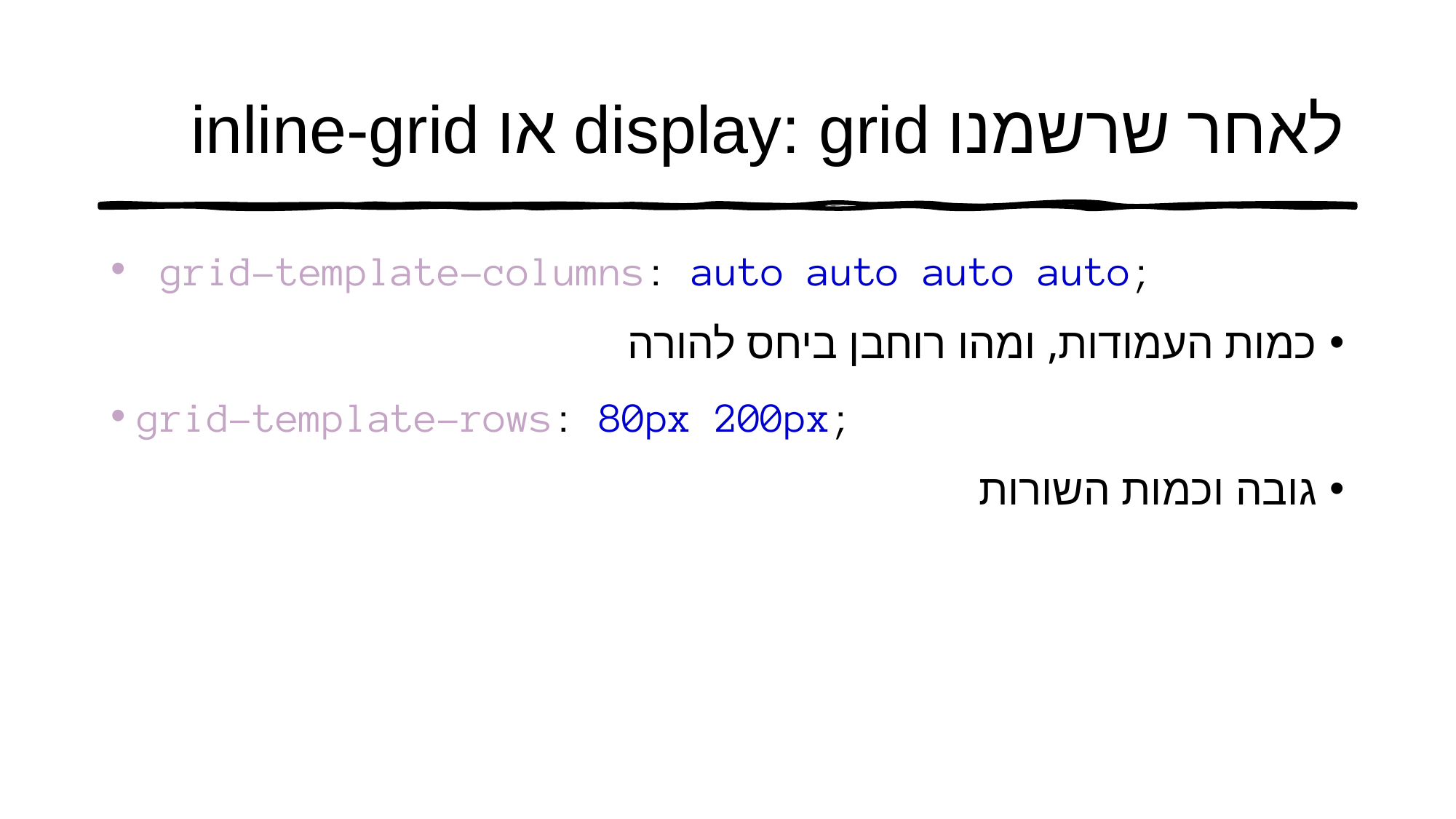

# לאחר שרשמנו display: grid או inline-grid
 grid-template-columns: auto auto auto auto;
כמות העמודות, ומהו רוחבן ביחס להורה
grid-template-rows: 80px 200px;
גובה וכמות השורות